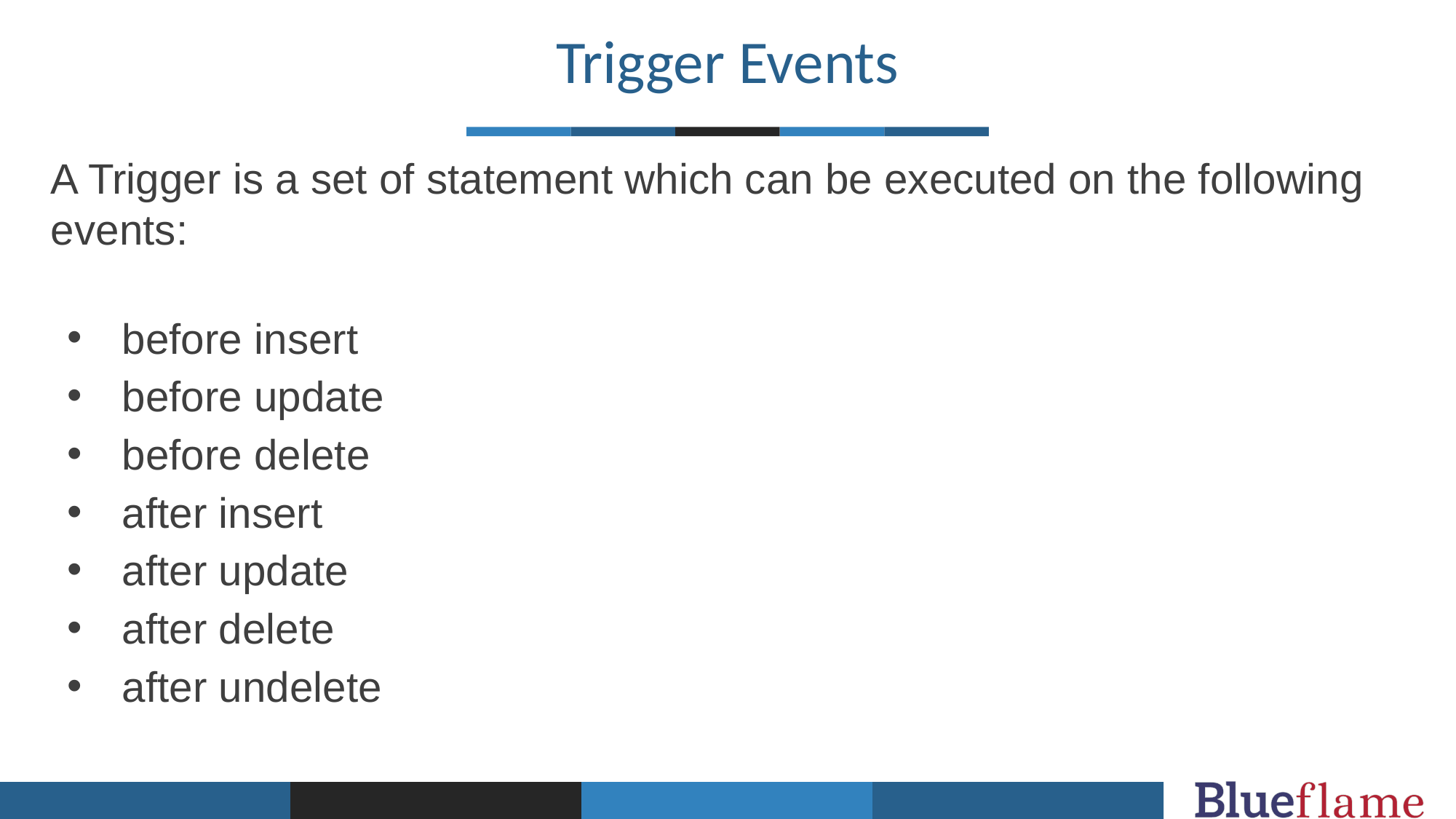

Trigger Events
A Trigger is a set of statement which can be executed on the following events:

before insert
before update
before delete
after insert
after update
after delete
after undelete